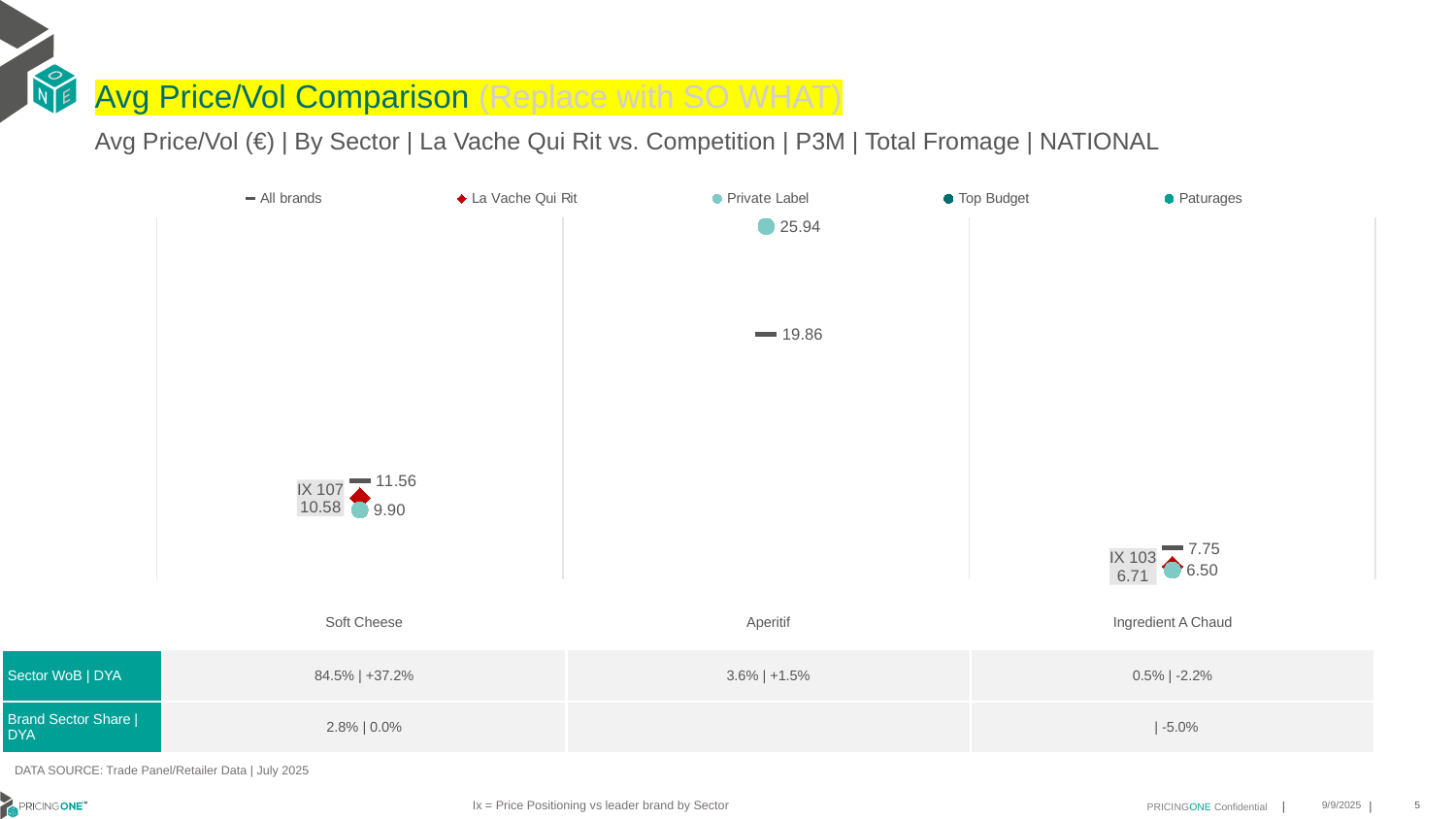

# Avg Price/Vol Comparison (Replace with SO WHAT)
Avg Price/Vol (€) | By Sector | La Vache Qui Rit vs. Competition | P3M | Total Fromage | NATIONAL

### Chart

| Category | All brands | La Vache Qui Rit | Private Label | Top Budget | Paturages |
|---|---|---|---|---|---|
| IX 107 | 11.56 | 10.58 | 9.9 | None | None |
| None | 19.86 | None | 25.94 | None | None |
| IX 103 | 7.75 | 6.71 | 6.5 | None | None |
|  | Soft Cheese | Aperitif | Ingredient A Chaud |
| --- | --- | --- | --- |
| Sector WoB | DYA | 84.5% | +37.2% | 3.6% | +1.5% | 0.5% | -2.2% |
| Brand Sector Share | DYA | 2.8% | 0.0% |  | | -5.0% |
DATA SOURCE: Trade Panel/Retailer Data | July 2025
Ix = Price Positioning vs leader brand by Sector
9/9/2025
5